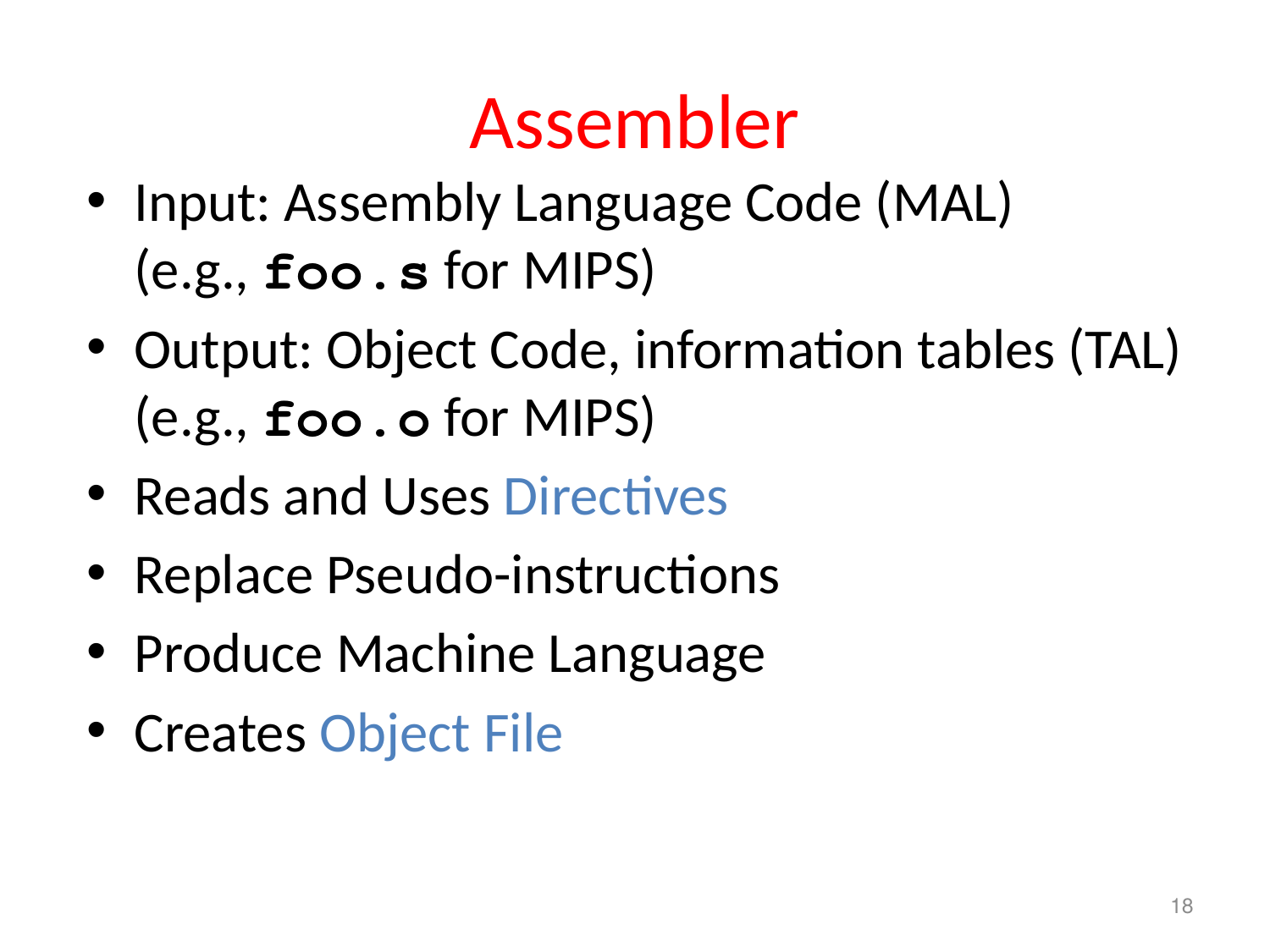

# Assembler
Input: Assembly Language Code (MAL)
(e.g., foo.s for MIPS)
Output: Object Code, information tables (TAL)
(e.g., foo.o for MIPS)
Reads and Uses Directives
Replace Pseudo-instructions
Produce Machine Language
Creates Object File
18